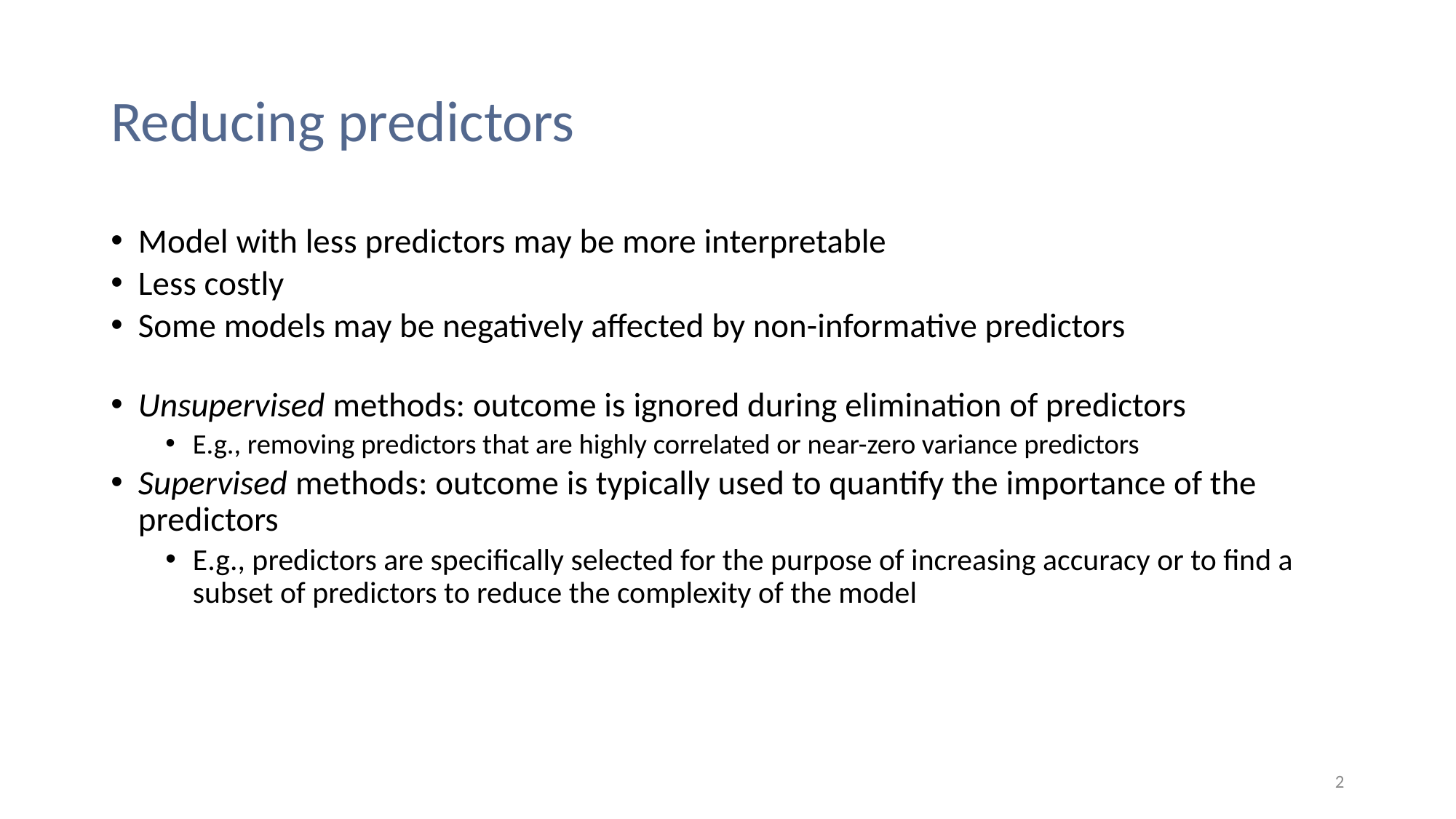

# Reducing predictors
Model with less predictors may be more interpretable
Less costly
Some models may be negatively affected by non-informative predictors
Unsupervised methods: outcome is ignored during elimination of predictors
E.g., removing predictors that are highly correlated or near-zero variance predictors
Supervised methods: outcome is typically used to quantify the importance of the predictors
E.g., predictors are specifically selected for the purpose of increasing accuracy or to find a subset of predictors to reduce the complexity of the model

2